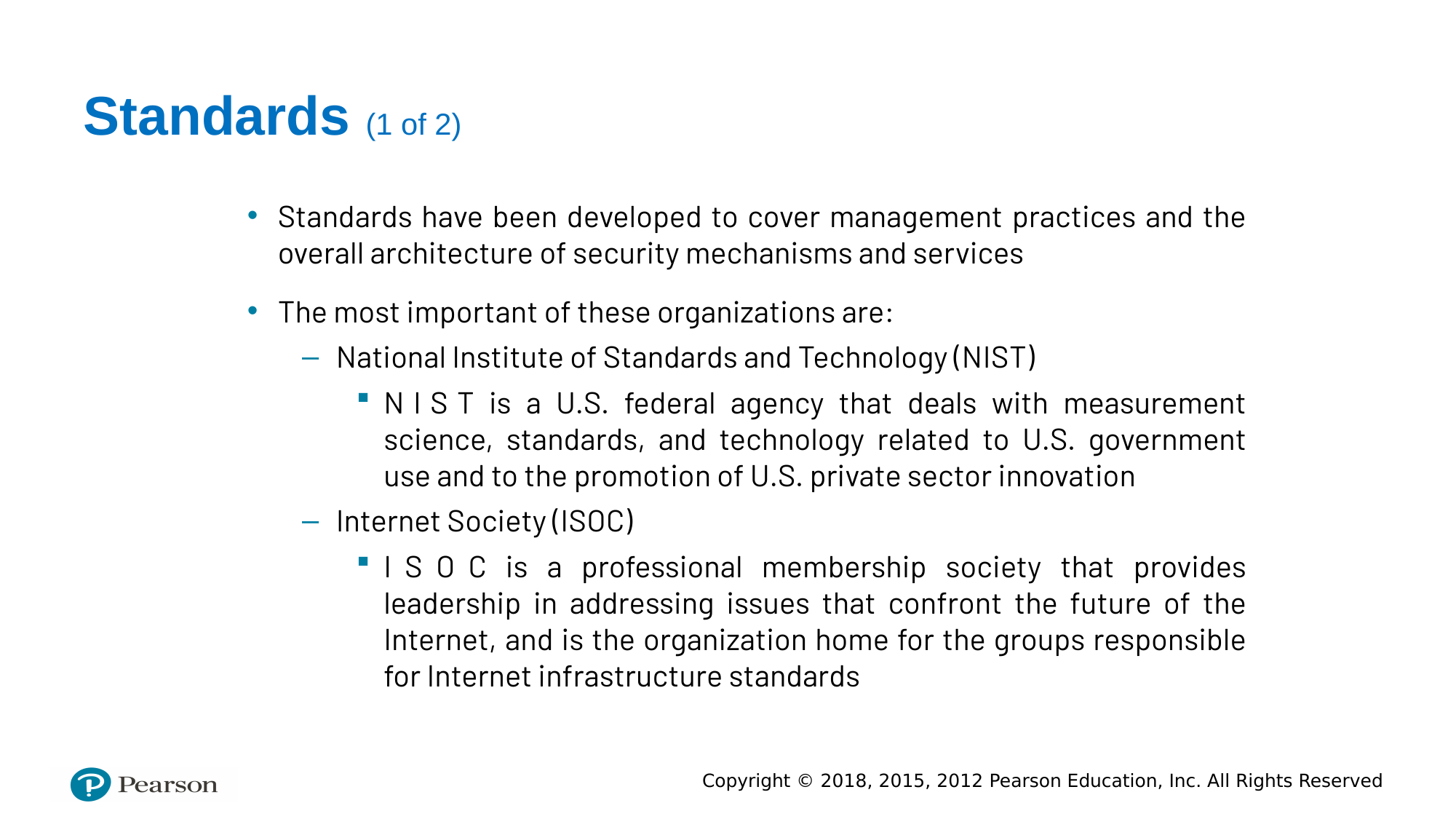

# Standards (1 of 2)
Standards have been developed to cover management practices and the overall architecture of security mechanisms and services
The most important of these organizations are:
National Institute of Standards and Technology (N I S T)
N I S T is a U.S. federal agency that deals with measurement science, standards, and technology related to U.S. government use and to the promotion of U.S. private sector innovation
Internet Society (I S O C)
I S O C is a professional membership society that provides leadership in addressing issues that confront the future of the Internet, and is the organization home for the groups responsible for Internet infrastructure standards